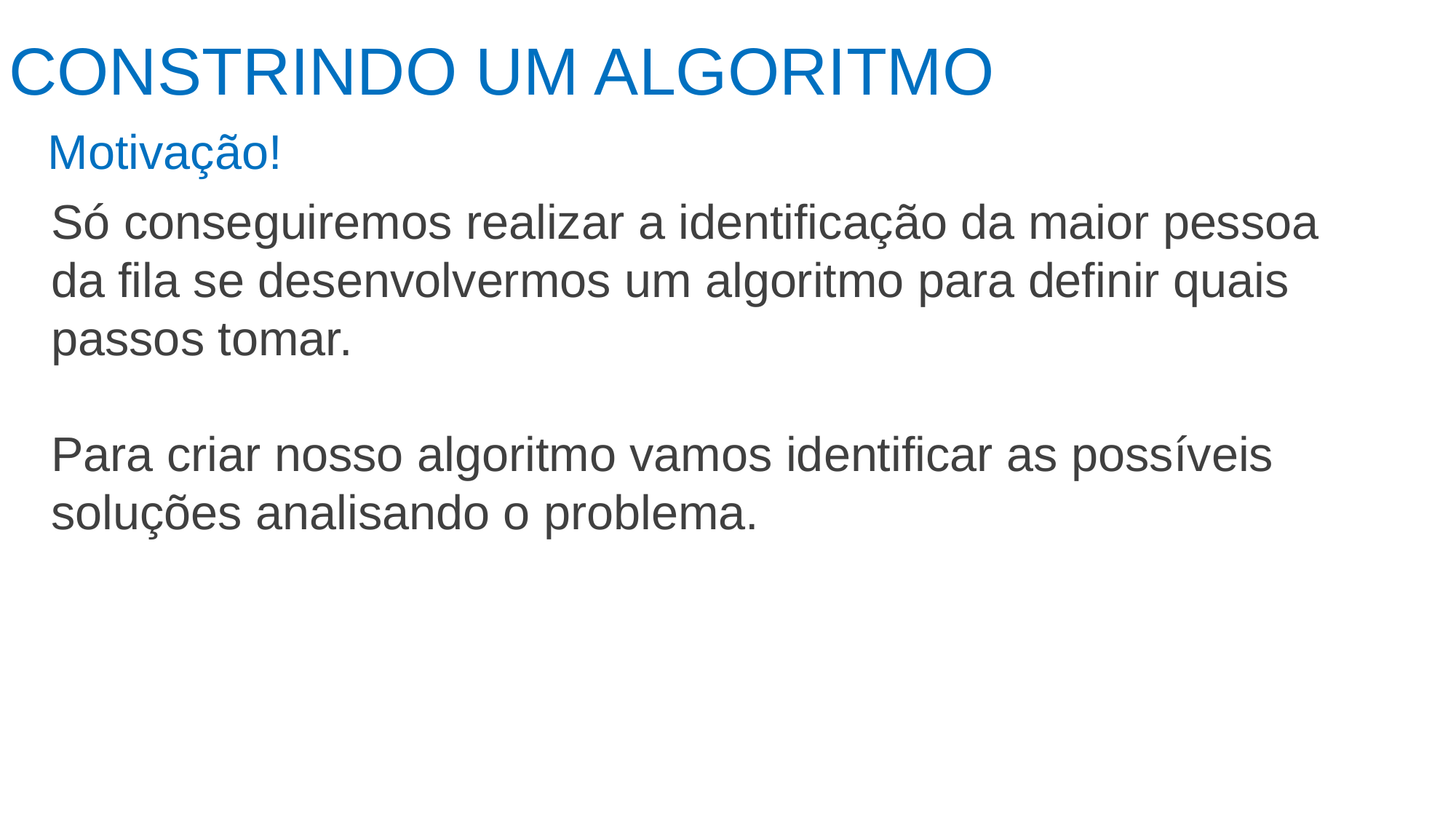

CONSTRINDO UM ALGORITMO
Motivação!
Só conseguiremos realizar a identificação da maior pessoa da fila se desenvolvermos um algoritmo para definir quais passos tomar.

Para criar nosso algoritmo vamos identificar as possíveis soluções analisando o problema.